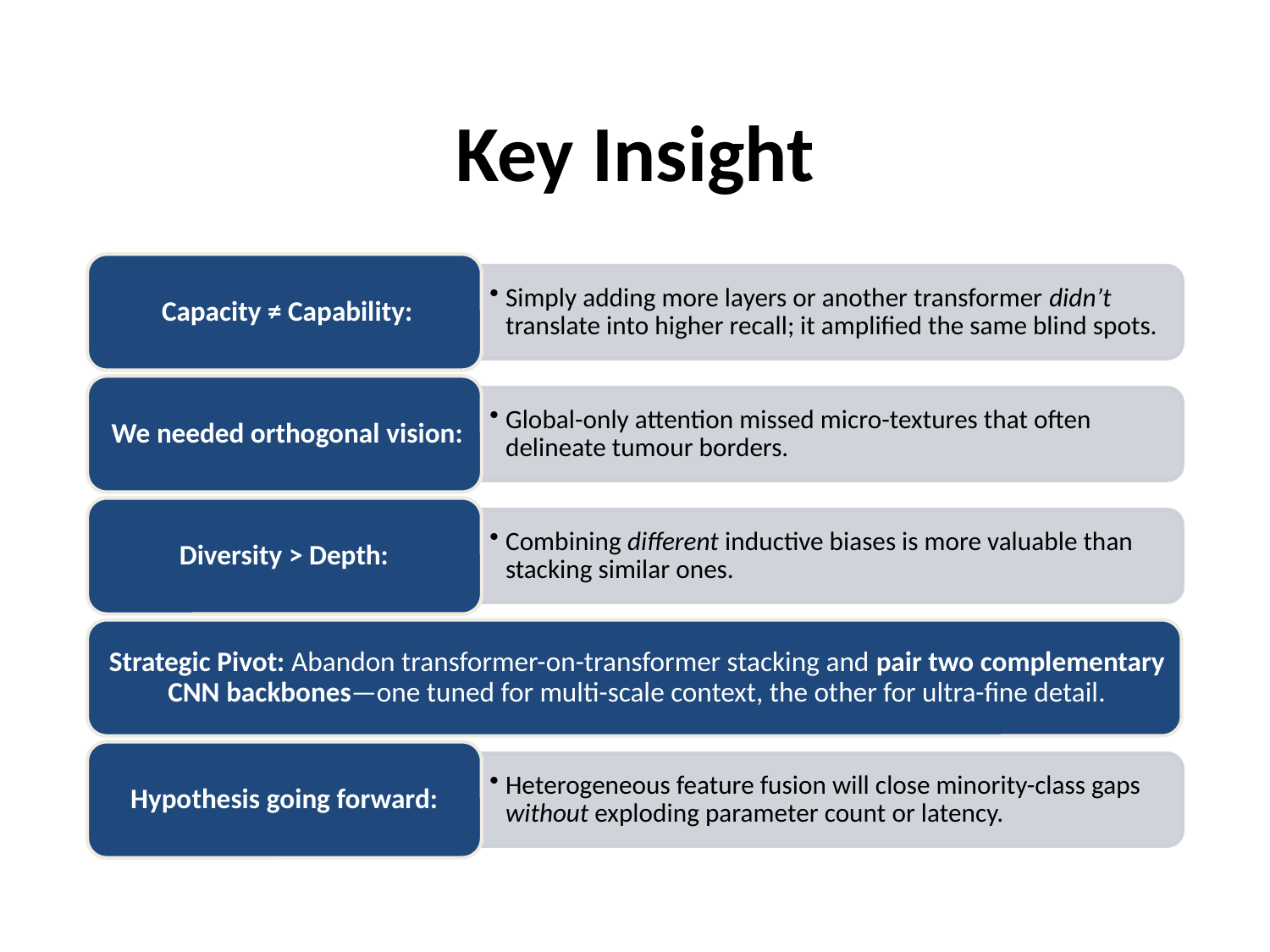

Key Insight
Simply adding more layers or another transformer didn’t translate into higher recall; it amplified the same blind spots.
Capacity ≠ Capability:
Global-only attention missed micro-textures that often delineate tumour borders.
We needed orthogonal vision:
Combining different inductive biases is more valuable than stacking similar ones.
Diversity > Depth:
Strategic Pivot: Abandon transformer-on-transformer stacking and pair two complementary CNN backbones—one tuned for multi-scale context, the other for ultra-fine detail.
Heterogeneous feature fusion will close minority-class gaps without exploding parameter count or latency.
Hypothesis going forward: